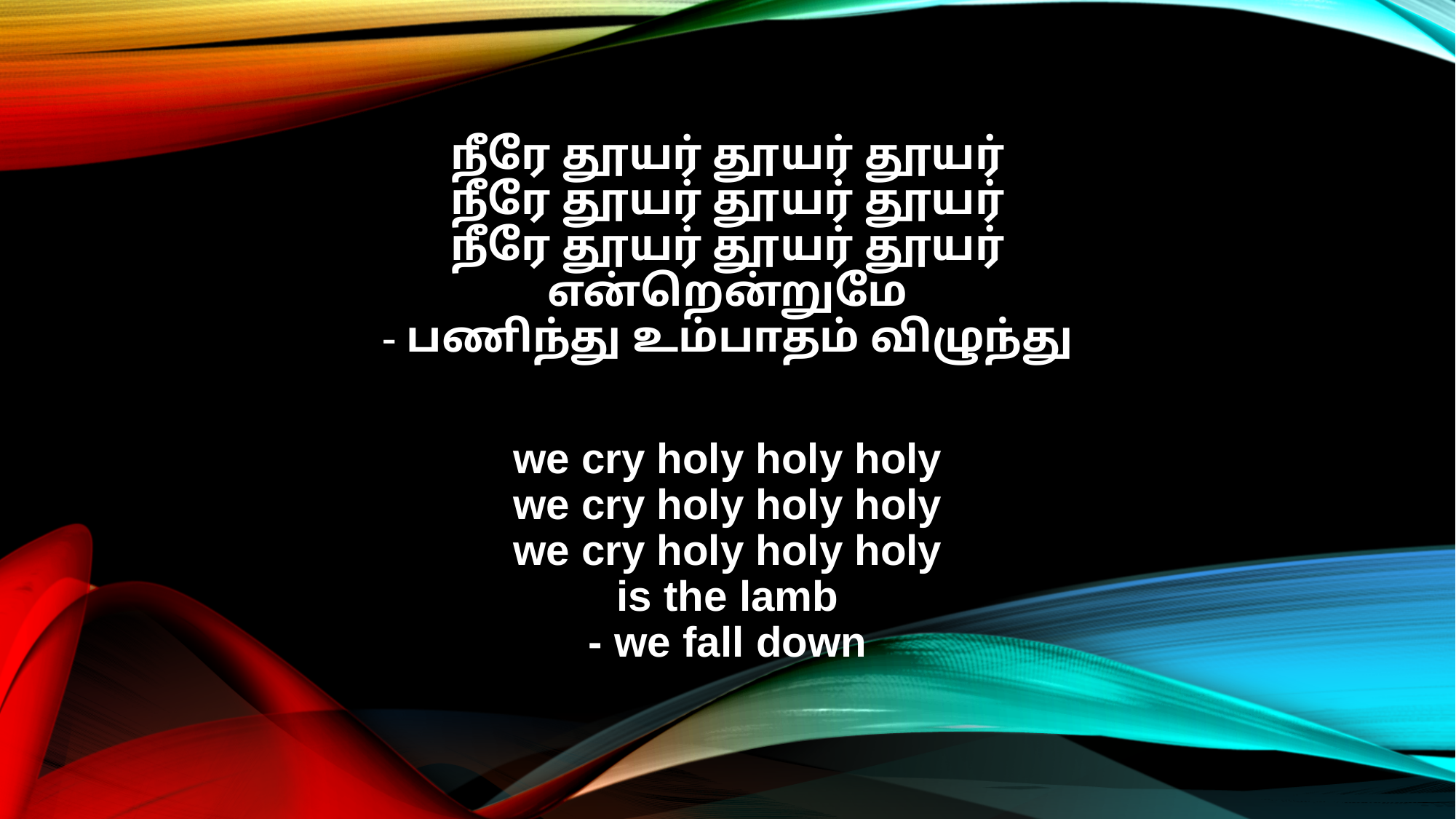

நீரே தூயர் தூயர் தூயர்
நீரே தூயர் தூயர் தூயர்
நீரே தூயர் தூயர் தூயர்
என்றென்றுமே
- பணிந்து உம்பாதம் விழுந்து

we cry holy holy holy
we cry holy holy holy
we cry holy holy holy
is the lamb
- we fall down